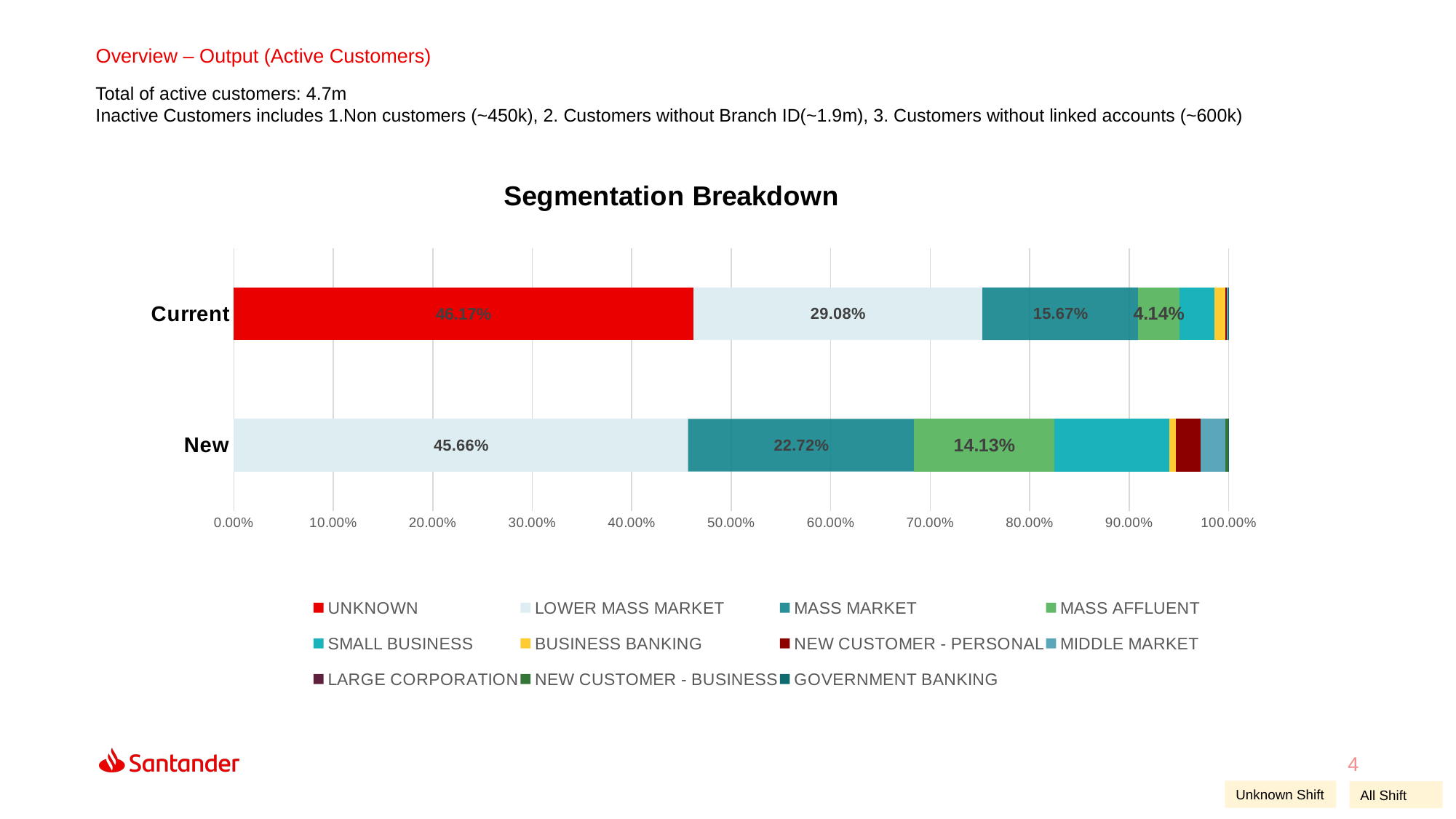

Overview – Output (Active Customers)
Total of active customers: 4.7m
Inactive Customers includes 1.Non customers (~450k), 2. Customers without Branch ID(~1.9m), 3. Customers without linked accounts (~600k)

### Chart: Segmentation Breakdown

| Category | UNKNOWN | LOWER MASS MARKET | MASS MARKET | MASS AFFLUENT | SMALL BUSINESS | BUSINESS BANKING | NEW CUSTOMER - PERSONAL | MIDDLE MARKET | LARGE CORPORATION | NEW CUSTOMER - BUSINESS | GOVERNMENT BANKING |
|---|---|---|---|---|---|---|---|---|---|---|---|
| New | None | 0.4566488135554632 | 0.227192170855265 | 0.14126809158483727 | 0.11504031337490837 | 0.007040690295003216 | 0.02446839615651122 | 0.024893169082180595 | 0.0002611879180666782 | 0.0029061635500139027 | 0.0002810036277505101 |
| Current | 0.4617410293333637 | 0.29079891249698814 | 0.15670979956409656 | 0.04135875899691191 | 0.03479512137227584 | 0.011349342318703649 | 0.0016255206103407227 | 0.0011358196146434721 | 0.00017222802991160297 | 0.0001578932612041501 | 0.00015557440156029742 |
4
Unknown Shift
All Shift